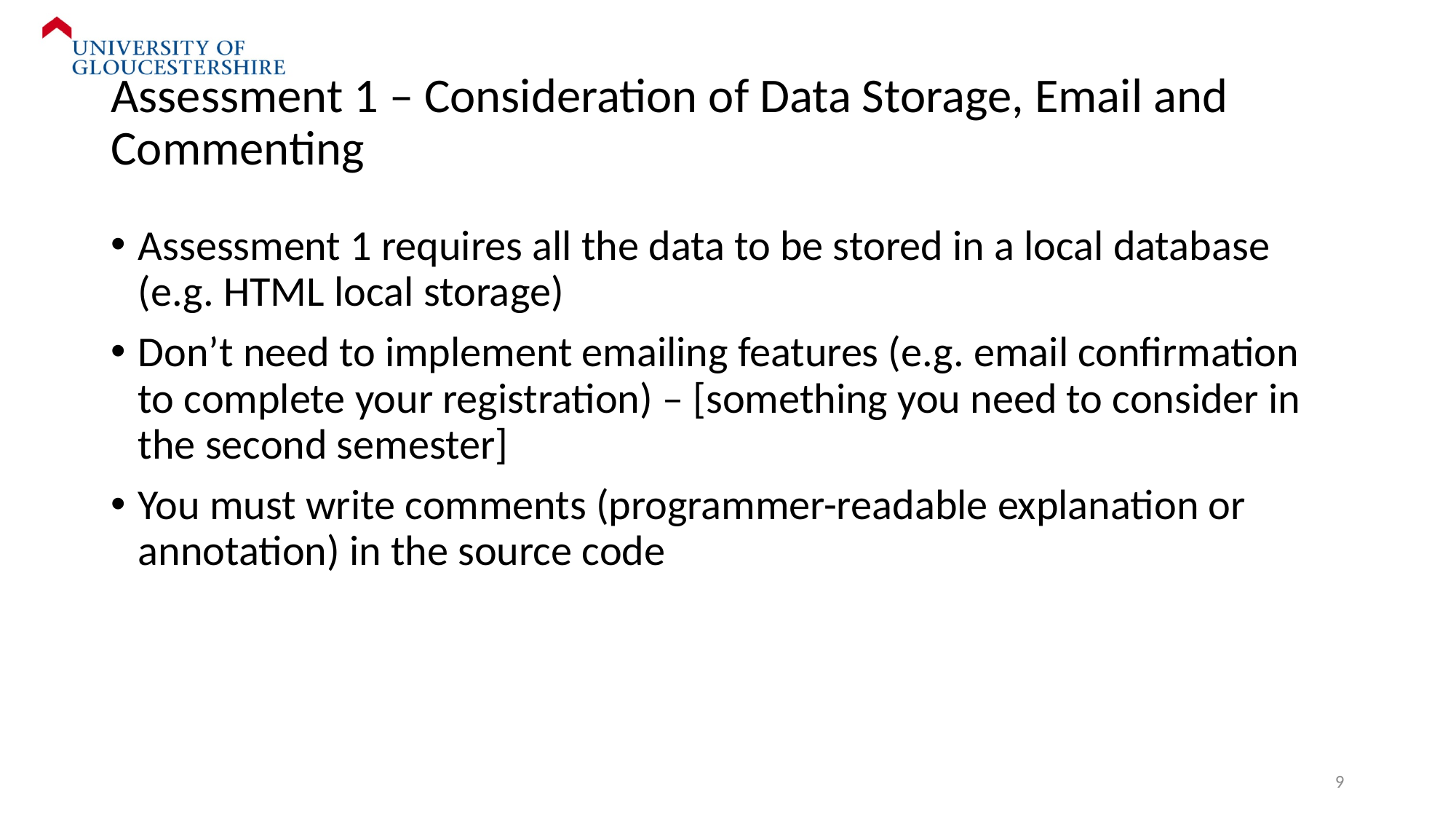

# Assessment 1 – Consideration of Data Storage, Email and Commenting
Assessment 1 requires all the data to be stored in a local database (e.g. HTML local storage)
Don’t need to implement emailing features (e.g. email confirmation to complete your registration) – [something you need to consider in the second semester]
You must write comments (programmer-readable explanation or annotation) in the source code

9